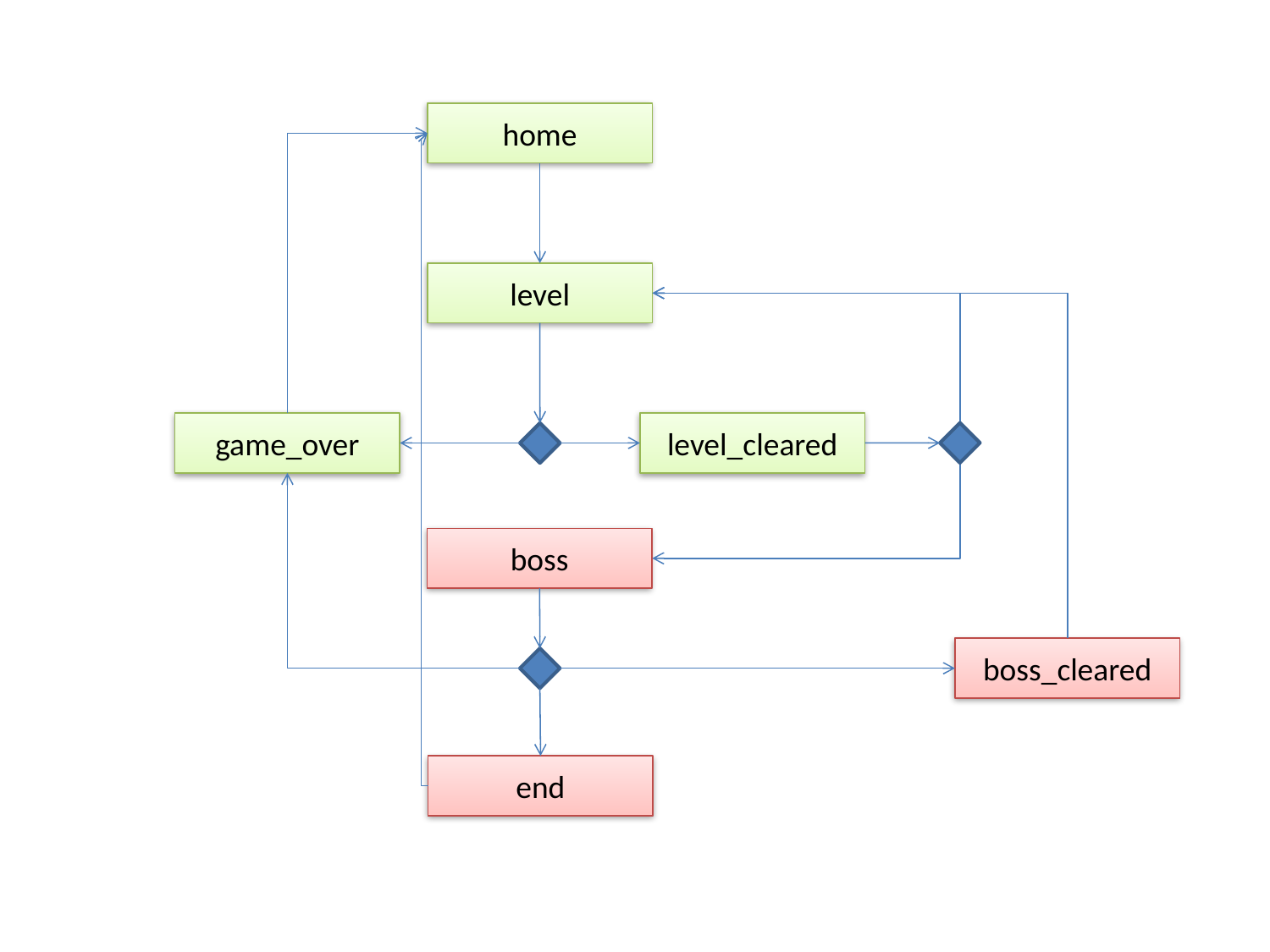

home
level
game_over
level_cleared

boss
boss_cleared

end